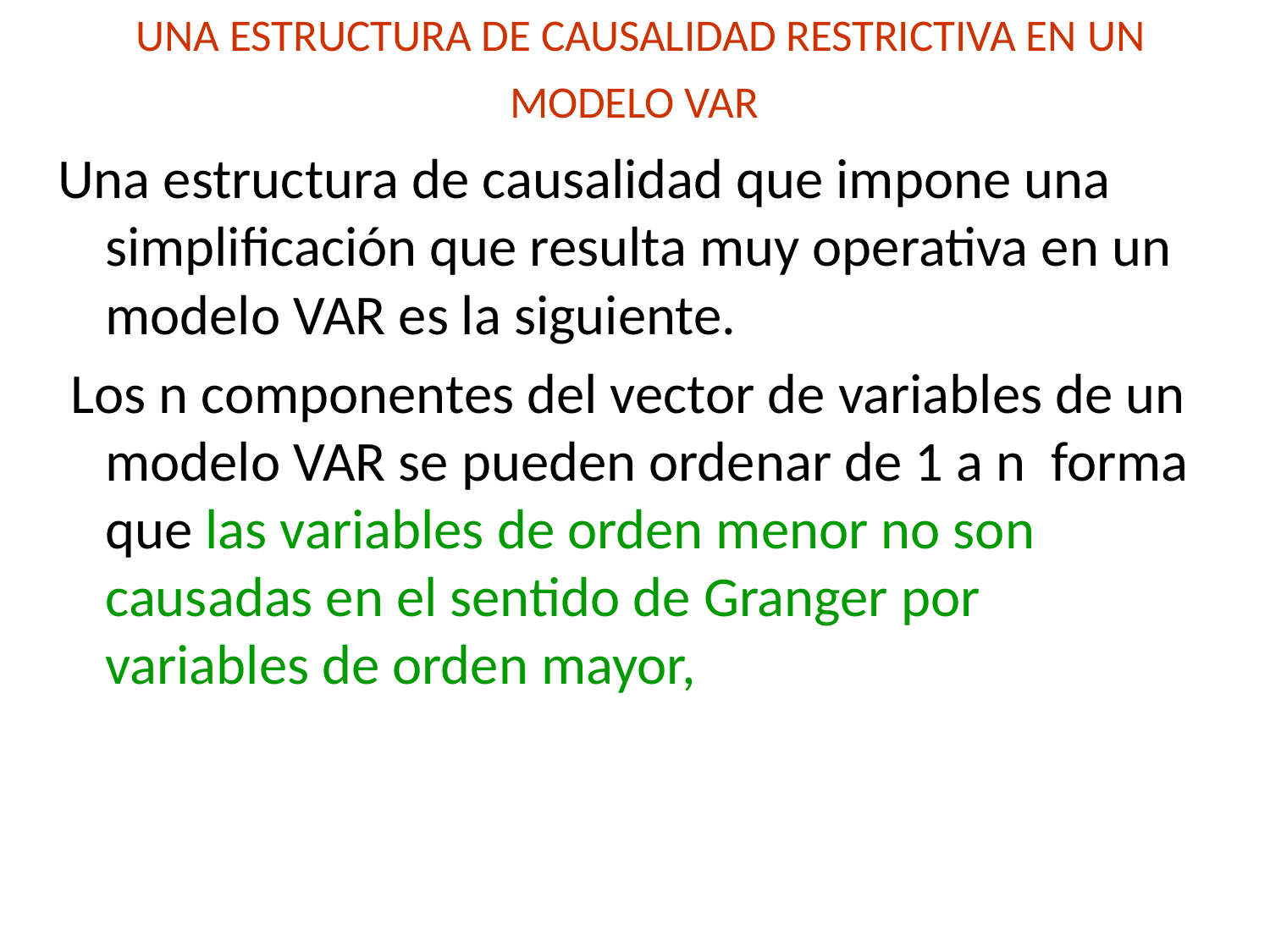

# UNA ESTRUCTURA DE CAUSALIDAD RESTRICTIVA EN UN MODELO VAR
Una estructura de causalidad que impone una simplificación que resulta muy operativa en un modelo VAR es la siguiente.
 Los n componentes del vector de variables de un modelo VAR se pueden ordenar de 1 a n  forma que las variables de orden menor no son causadas en el sentido de Granger por variables de orden mayor,